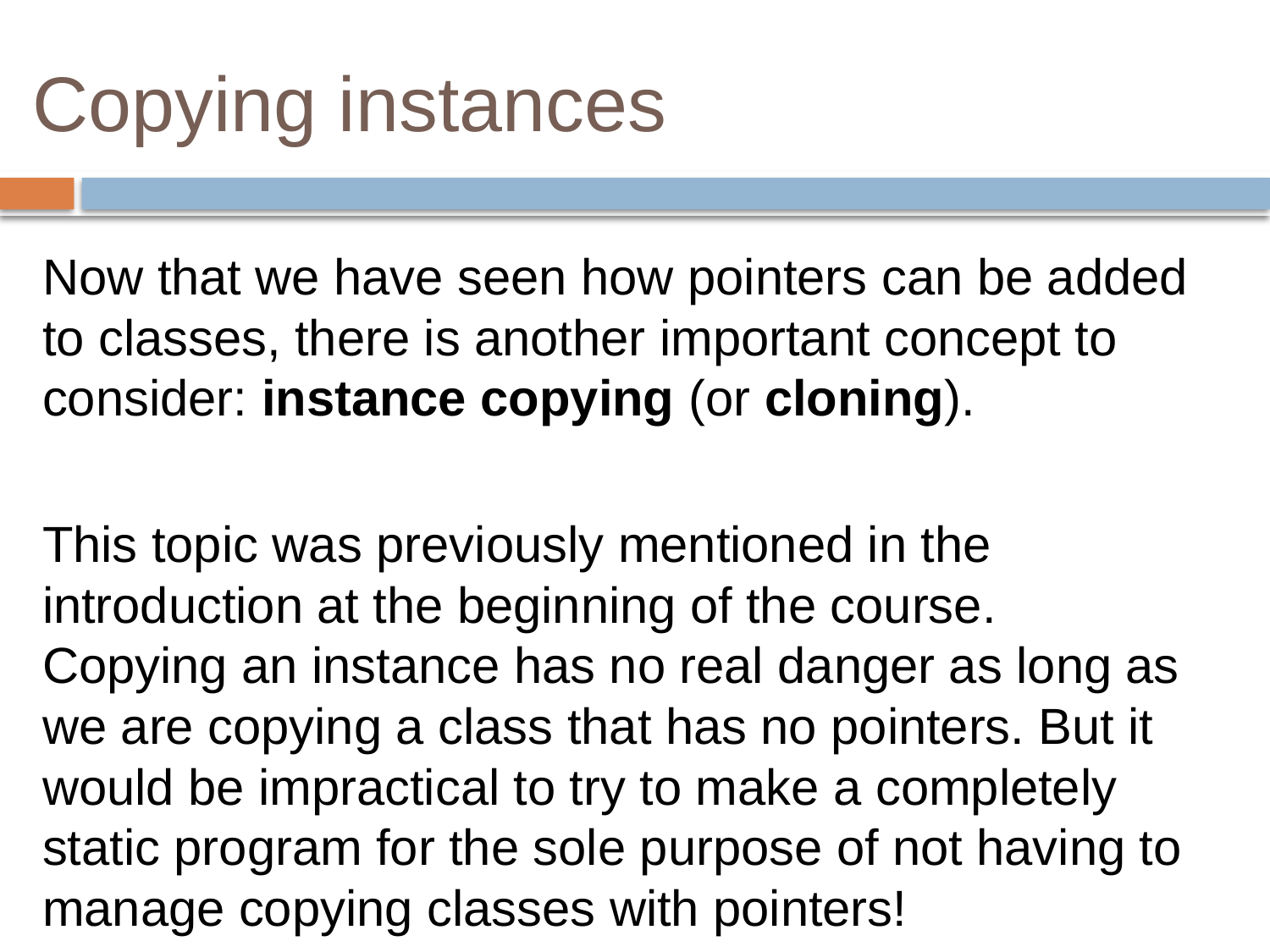

# Copying instances
Now that we have seen how pointers can be added to classes, there is another important concept to consider: instance copying (or cloning).

This topic was previously mentioned in the introduction at the beginning of the course. Copying an instance has no real danger as long as we are copying a class that has no pointers. But it would be impractical to try to make a completely static program for the sole purpose of not having to manage copying classes with pointers!